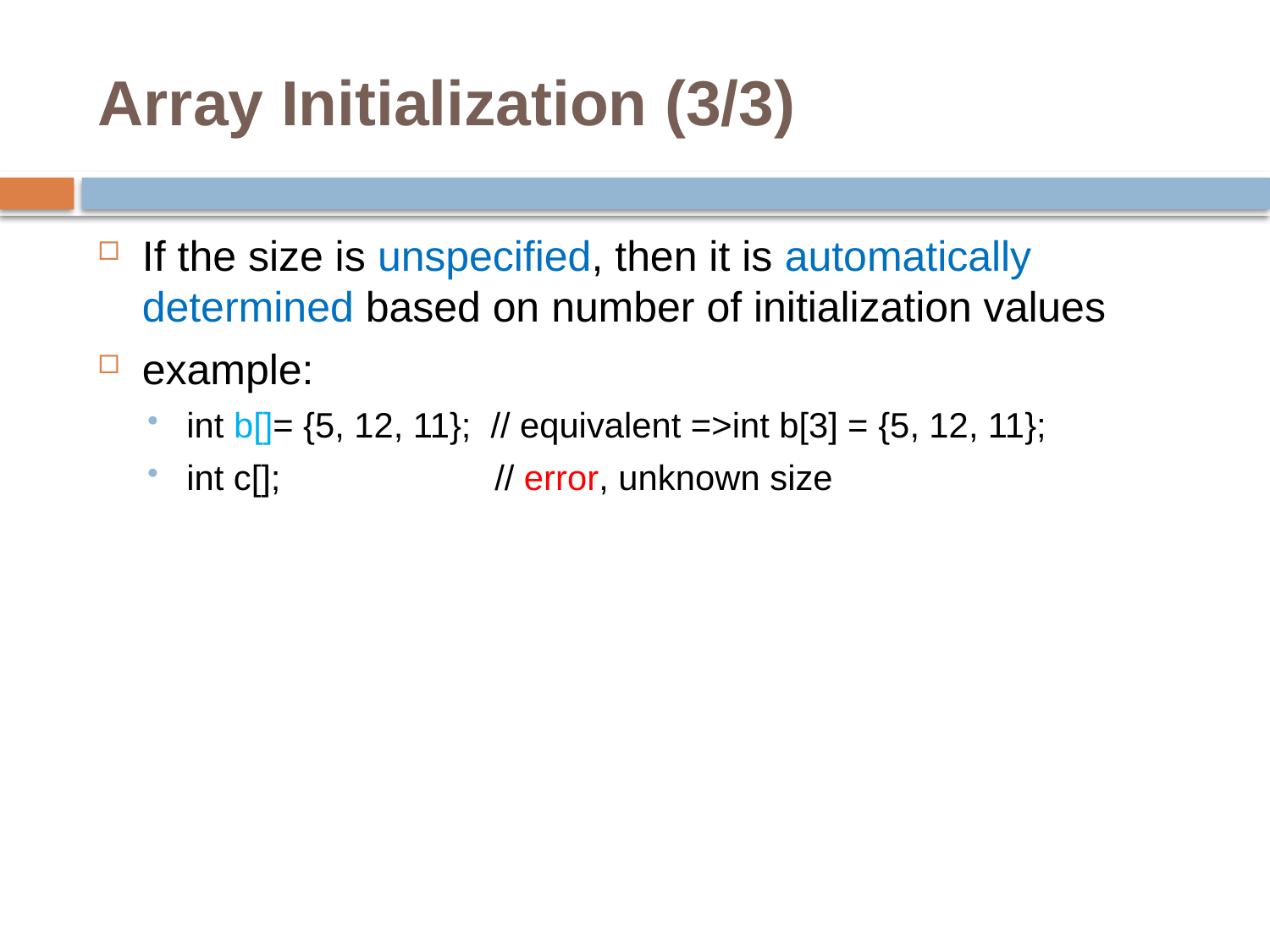

# Array Initialization (3/3)
If the size is unspecified, then it is automatically determined based on number of initialization values
example:
int b[]= {5, 12, 11};  // equivalent =>int b[3] = {5, 12, 11};
int c[];                      // error, unknown size